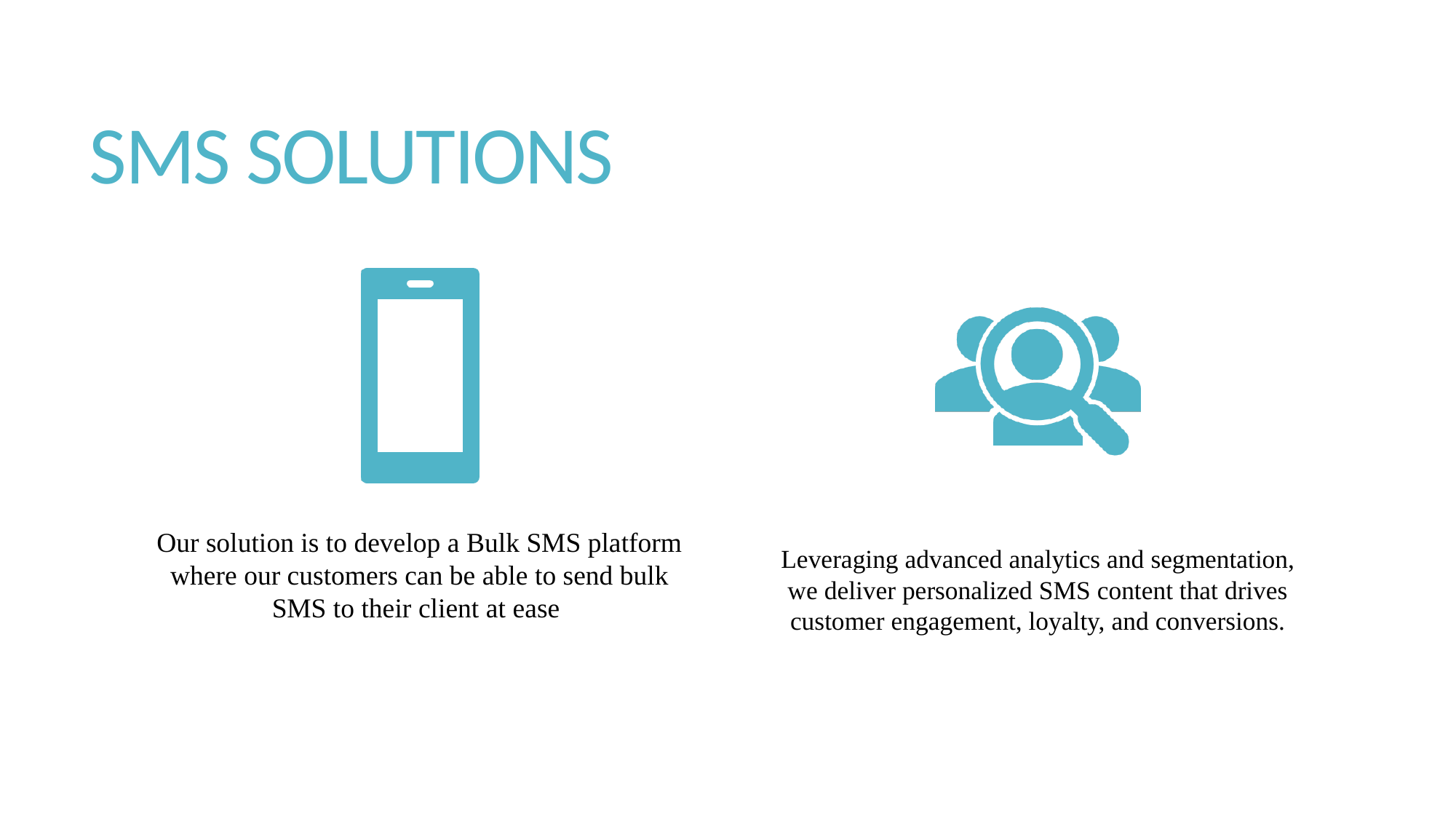

# SMS SOLUTIONS
Our solution is to develop a Bulk SMS platform where our customers can be able to send bulk SMS to their client at ease
Leveraging advanced analytics and segmentation, we deliver personalized SMS content that drives customer engagement, loyalty, and conversions.